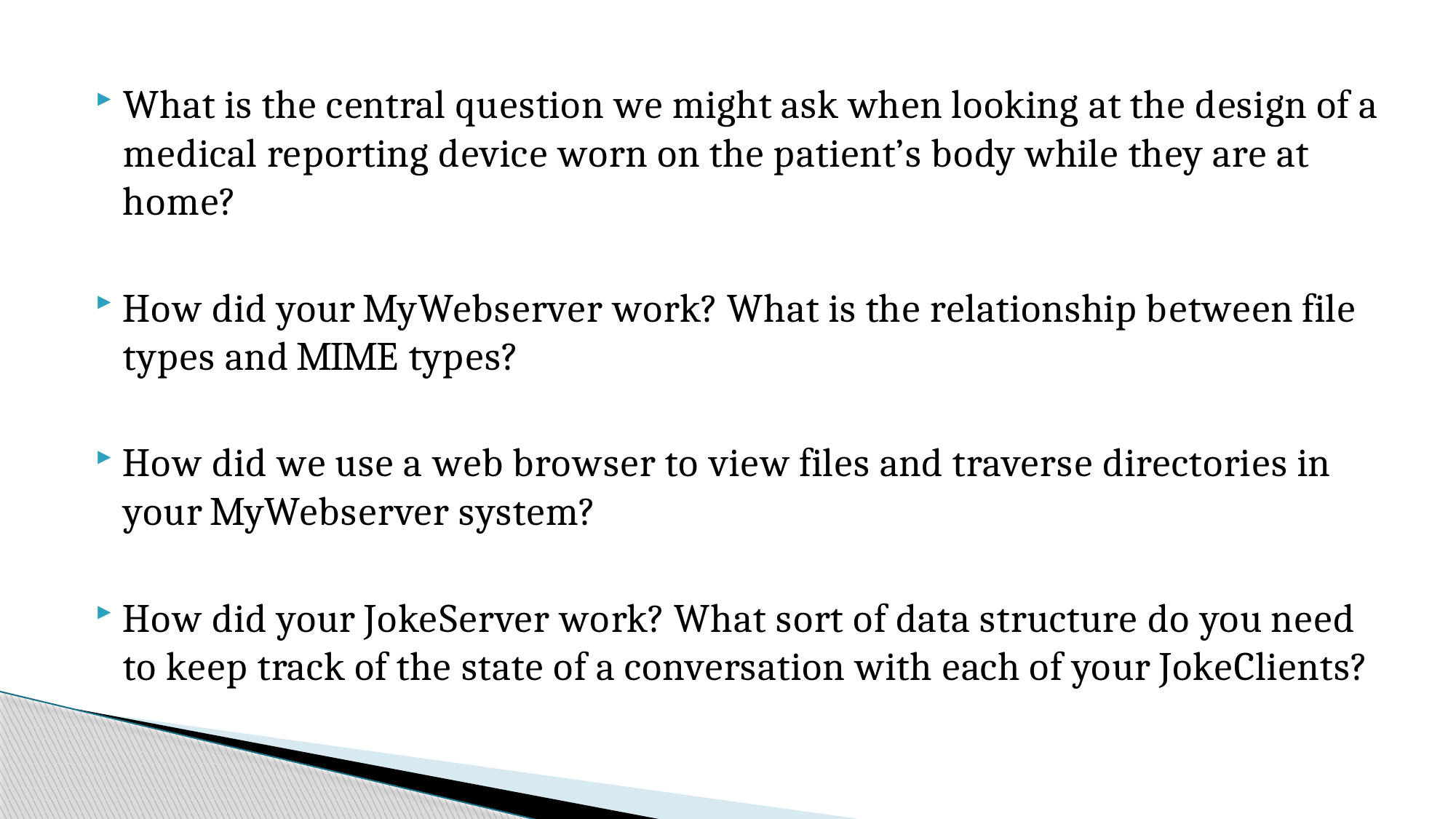

What is the central question we might ask when looking at the design of a medical reporting device worn on the patient’s body while they are at home?

How did your MyWebserver work? What is the relationship between file types and MIME types?

How did we use a web browser to view files and traverse directories in your MyWebserver system?

How did your JokeServer work? What sort of data structure do you need to keep track of the state of a conversation with each of your JokeClients?